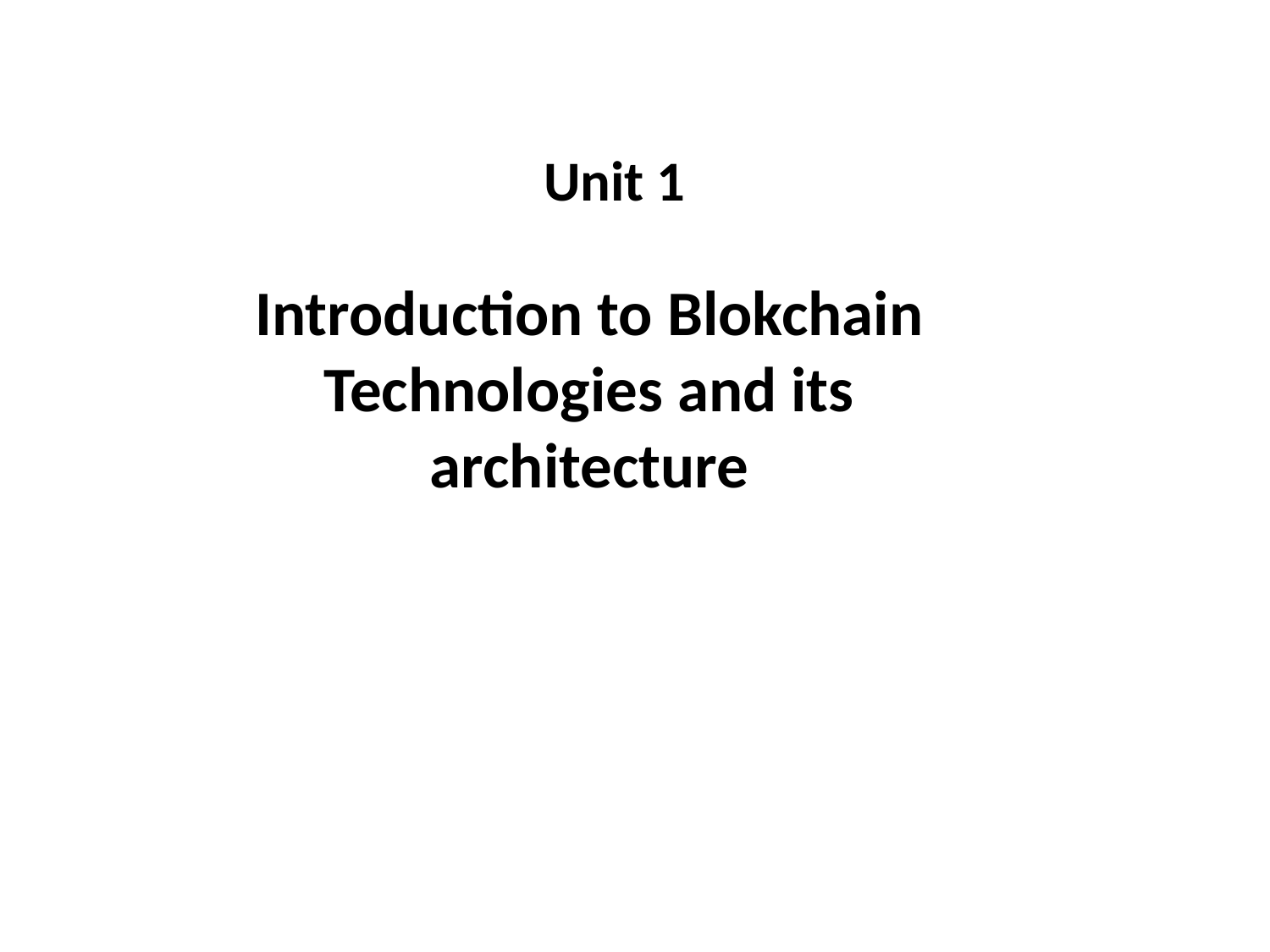

# Unit 1
Introduction to Blokchain Technologies and its architecture